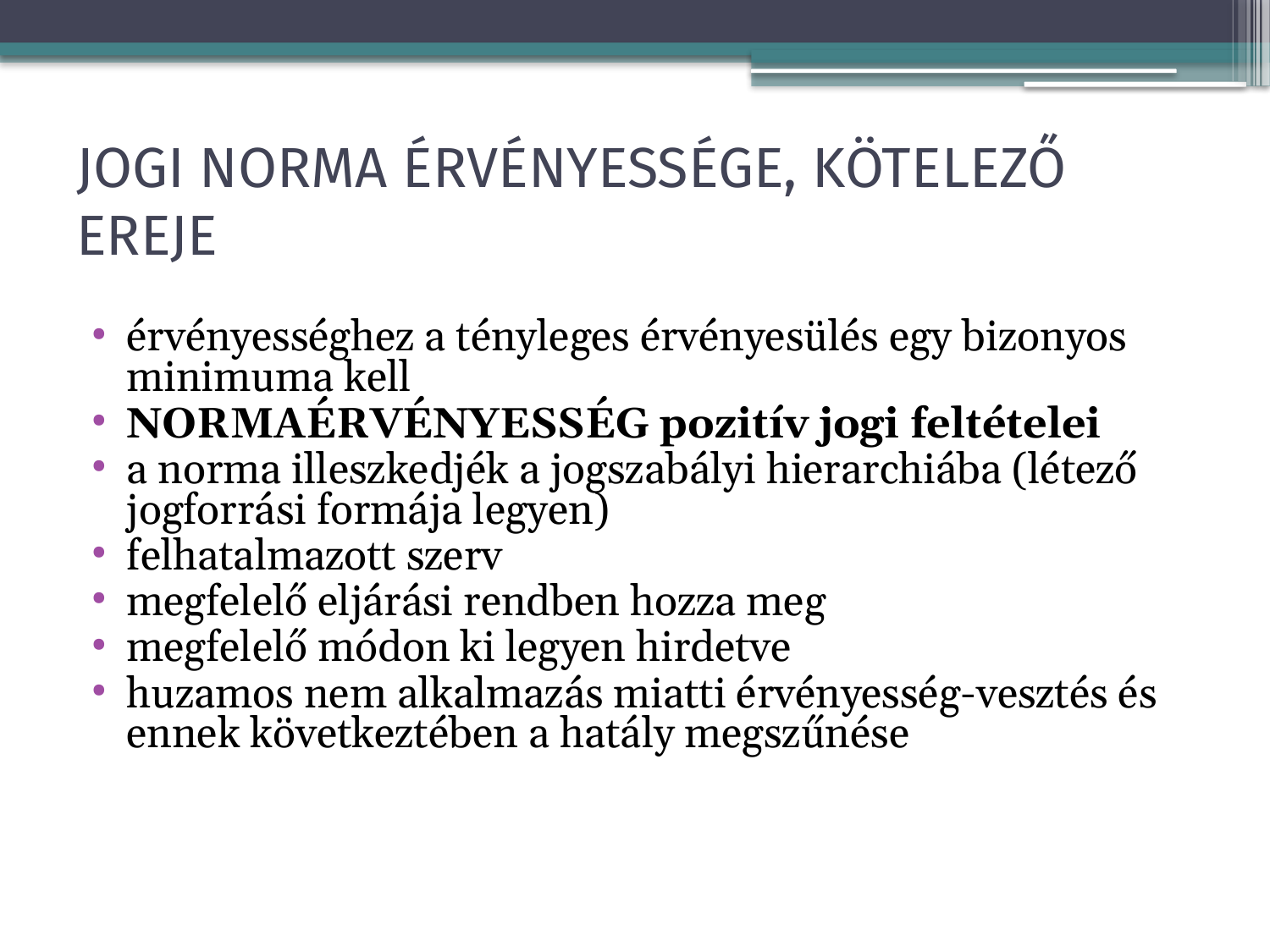

# JOGI NORMA ÉRVÉNYESSÉGE, KÖTELEZŐ EREJE
érvényességhez a tényleges érvényesülés egy bizonyos minimuma kell
NORMAÉRVÉNYESSÉG pozitív jogi feltételei
a norma illeszkedjék a jogszabályi hierarchiába (létező jogforrási formája legyen)
felhatalmazott szerv
megfelelő eljárási rendben hozza meg
megfelelő módon ki legyen hirdetve
huzamos nem alkalmazás miatti érvényesség-vesztés és ennek következtében a hatály megszűnése